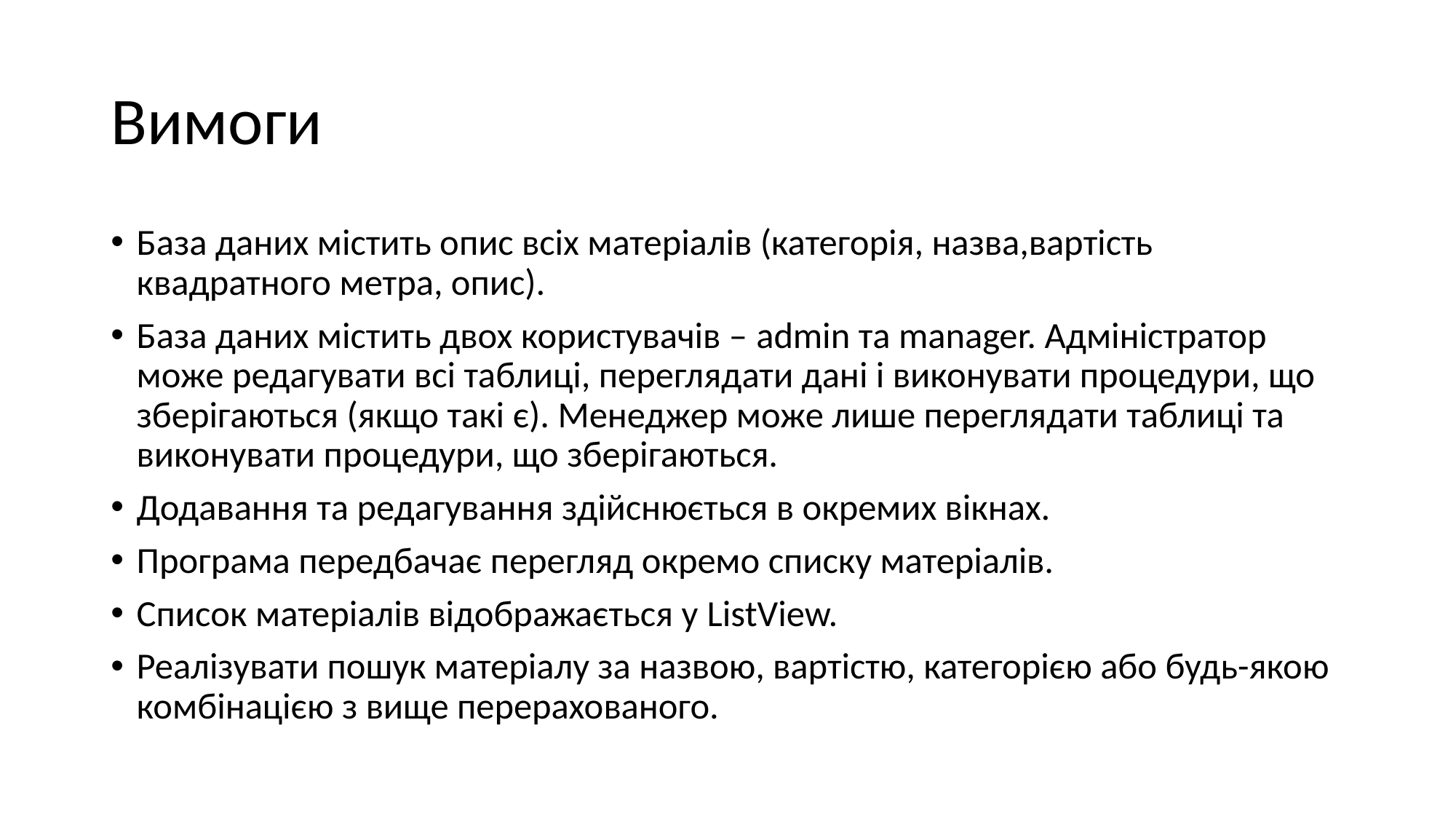

# Вимоги
База даних містить опис всіх матеріалів (категорія, назва,вартість квадратного метра, опис).
База даних містить двох користувачів – admin та manager. Адміністратор може редагувати всі таблиці, переглядати дані і виконувати процедури, що зберігаються (якщо такі є). Менеджер може лише переглядати таблиці та виконувати процедури, що зберігаються.
Додавання та редагування здійснюється в окремих вікнах.
Програма передбачає перегляд окремо списку матеріалів.
Список матеріалів відображається у ListView.
Реалізувати пошук матеріалу за назвою, вартістю, категорією або будь-якою комбінацією з вище перерахованого.